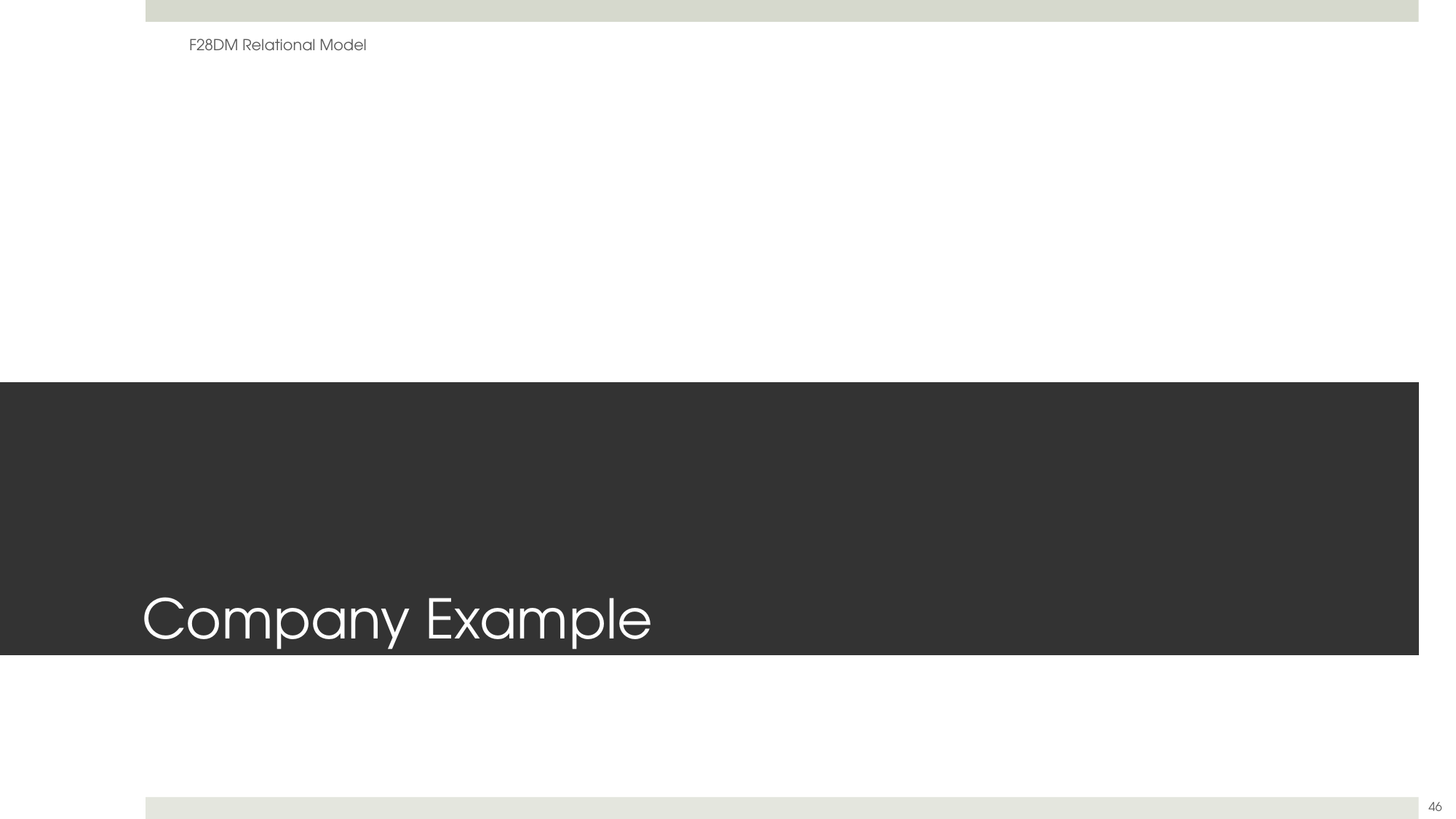

F28DM Relational Model

# Company Example

46